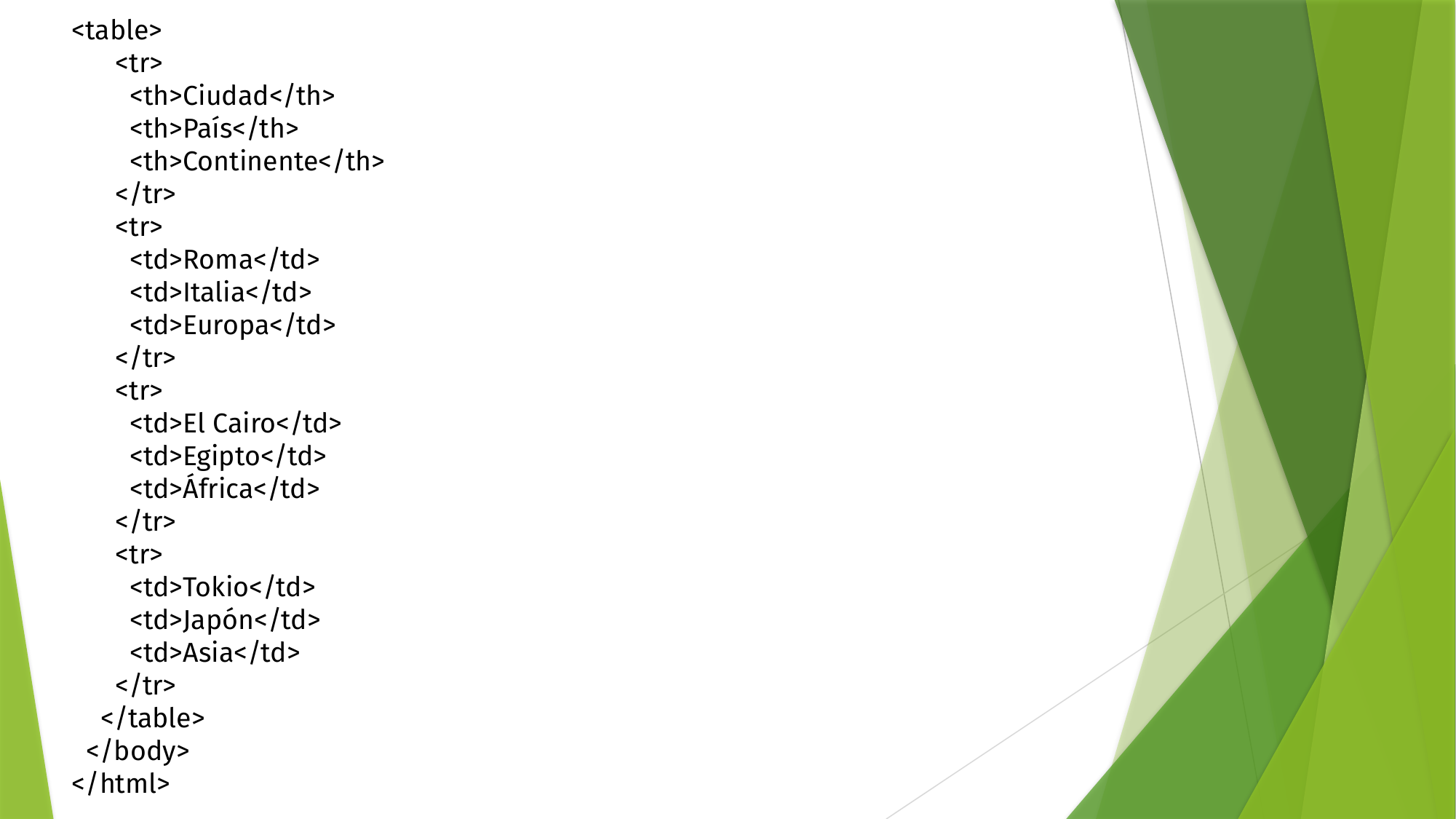

<table>
      <tr>
        <th>Ciudad</th>
        <th>País</th>
        <th>Continente</th>
      </tr>
      <tr>
        <td>Roma</td>
        <td>Italia</td>
        <td>Europa</td>
      </tr>
      <tr>
        <td>El Cairo</td>
        <td>Egipto</td>
        <td>África</td>
      </tr>
      <tr>
        <td>Tokio</td>
        <td>Japón</td>
        <td>Asia</td>
      </tr>
    </table>
  </body>
</html>